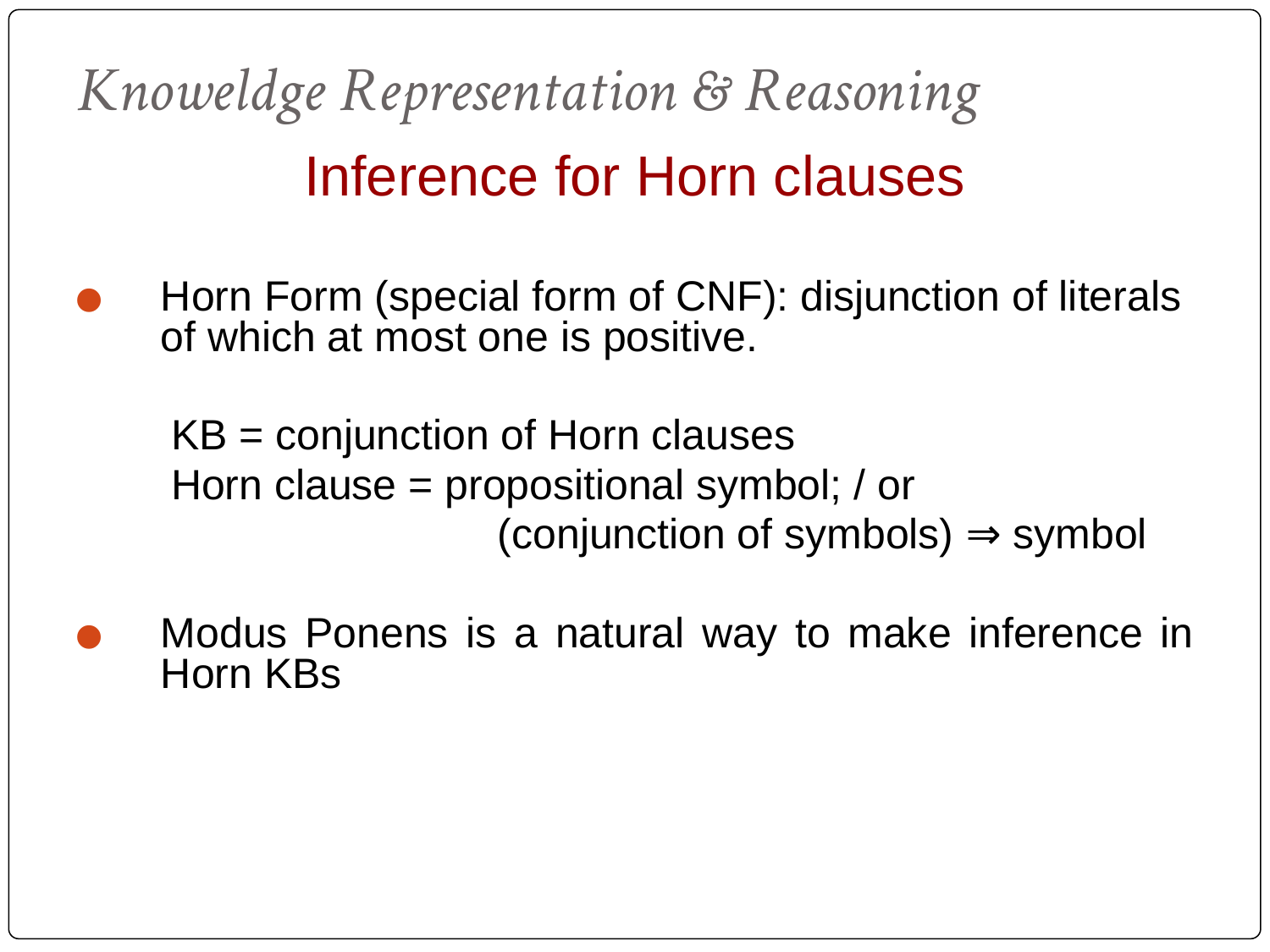

# Knoweldge Representation & Reasoning
Inference for Horn clauses

Horn Form (special form of CNF): disjunction of literals of which at most one is positive.

        KB = conjunction of Horn clauses
        Horn clause = propositional symbol; / or
    			       (conjunction of symbols) ⇒ symbol

Modus Ponens is a natural way to make inference in Horn KBs